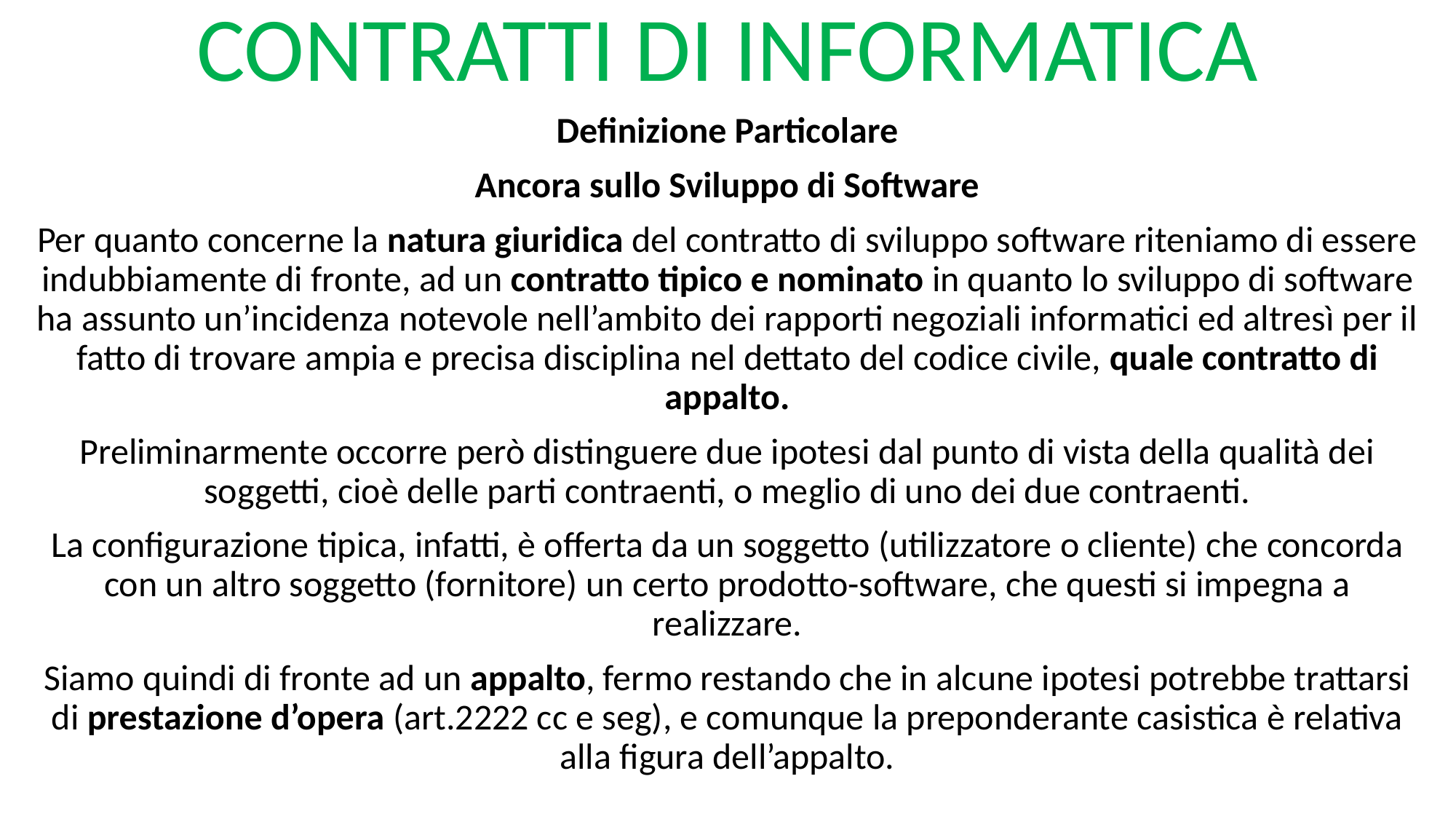

# CONTRATTI DI INFORMATICA
Definizione Particolare
Ancora sullo Sviluppo di Software
Per quanto concerne la natura giuridica del contratto di sviluppo software riteniamo di essere indubbiamente di fronte, ad un contratto tipico e nominato in quanto lo sviluppo di software ha assunto un’incidenza notevole nell’ambito dei rapporti negoziali informatici ed altresì per il fatto di trovare ampia e precisa disciplina nel dettato del codice civile, quale contratto di appalto.
Preliminarmente occorre però distinguere due ipotesi dal punto di vista della qualità dei soggetti, cioè delle parti contraenti, o meglio di uno dei due contraenti.
La configurazione tipica, infatti, è offerta da un soggetto (utilizzatore o cliente) che concorda con un altro soggetto (fornitore) un certo prodotto-software, che questi si impegna a realizzare.
Siamo quindi di fronte ad un appalto, fermo restando che in alcune ipotesi potrebbe trattarsi di prestazione d’opera (art.2222 cc e seg), e comunque la preponderante casistica è relativa alla figura dell’appalto.